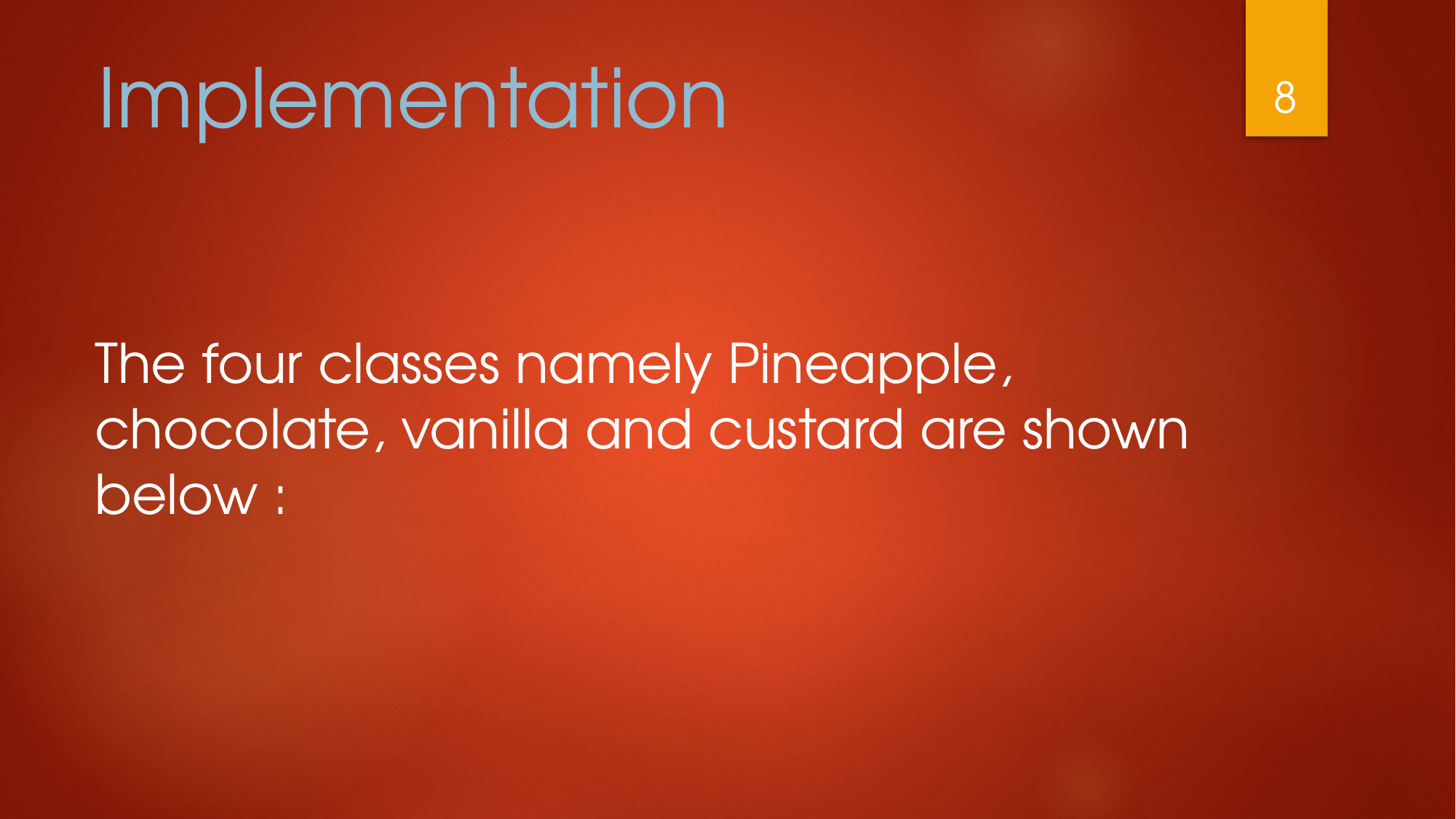

8
Implementation
The four classes namely Pineapple, chocolate, vanilla and custard are shown below :